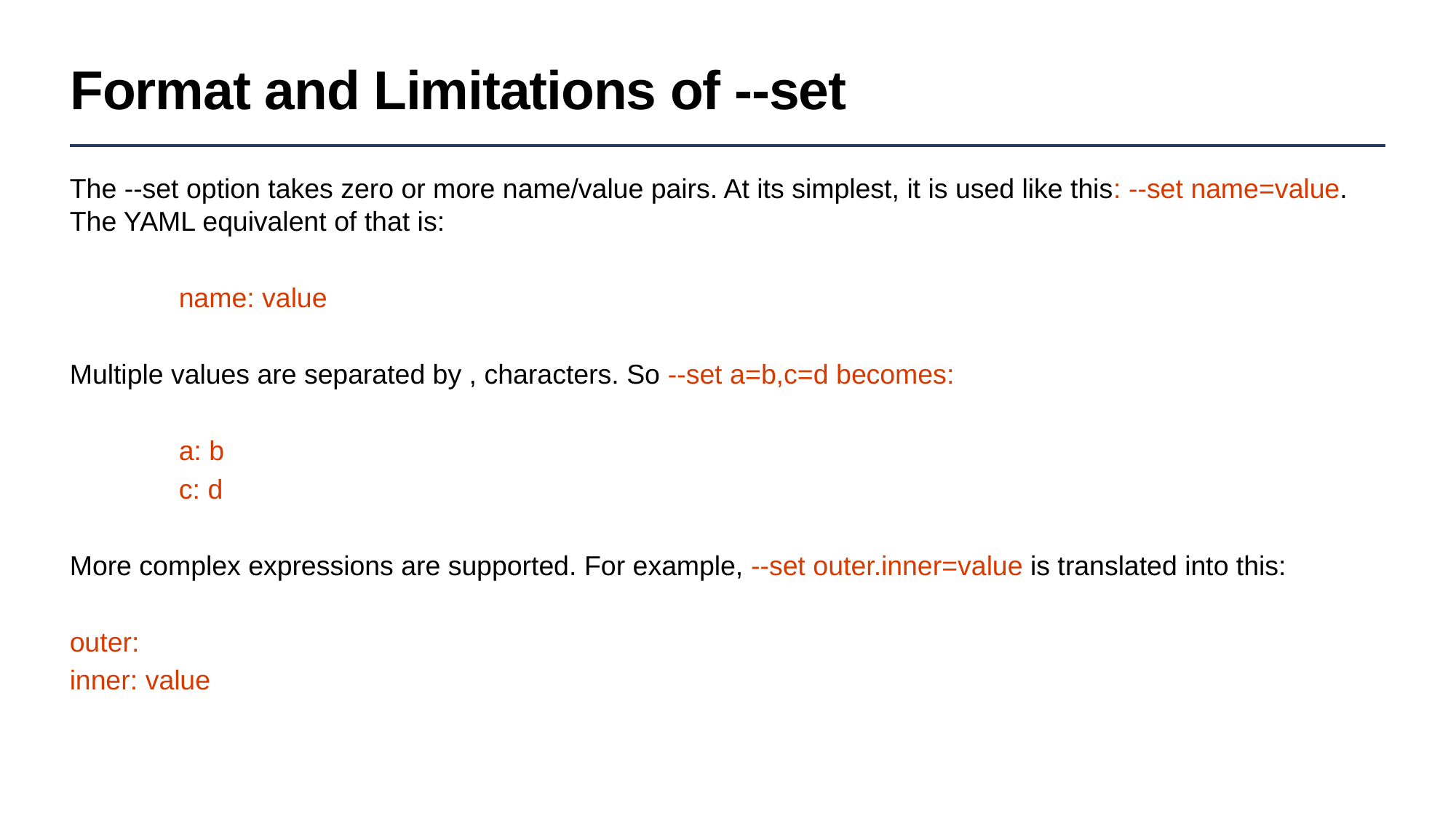

# Format and Limitations of --set
The --set option takes zero or more name/value pairs. At its simplest, it is used like this: --set name=value. The YAML equivalent of that is:

	name: value

Multiple values are separated by , characters. So --set a=b,c=d becomes:

	a: b
	c: d

More complex expressions are supported. For example, --set outer.inner=value is translated into this:

outer:
inner: value